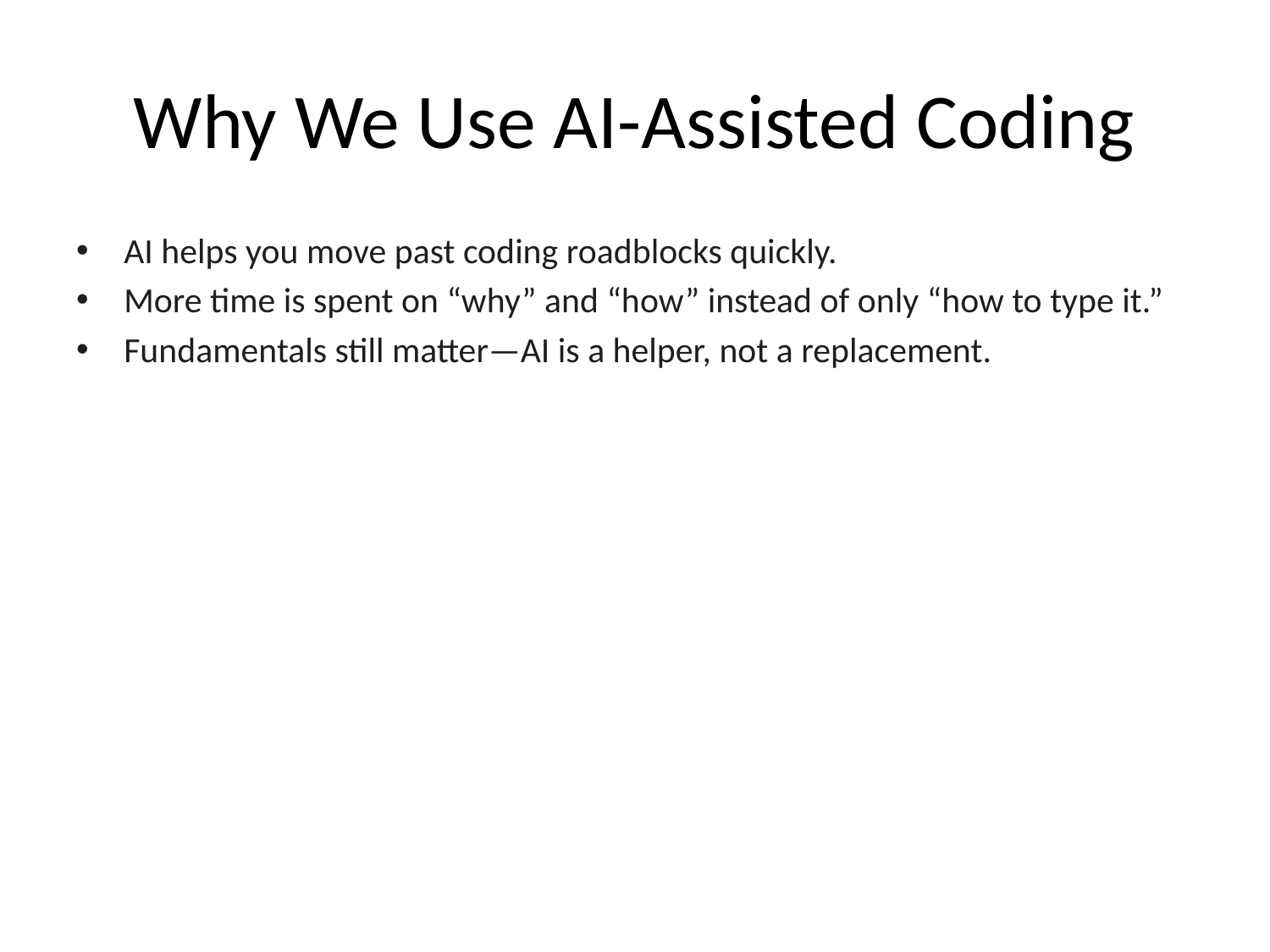

# Why We Use AI-Assisted Coding
AI helps you move past coding roadblocks quickly.
More time is spent on “why” and “how” instead of only “how to type it.”
Fundamentals still matter—AI is a helper, not a replacement.